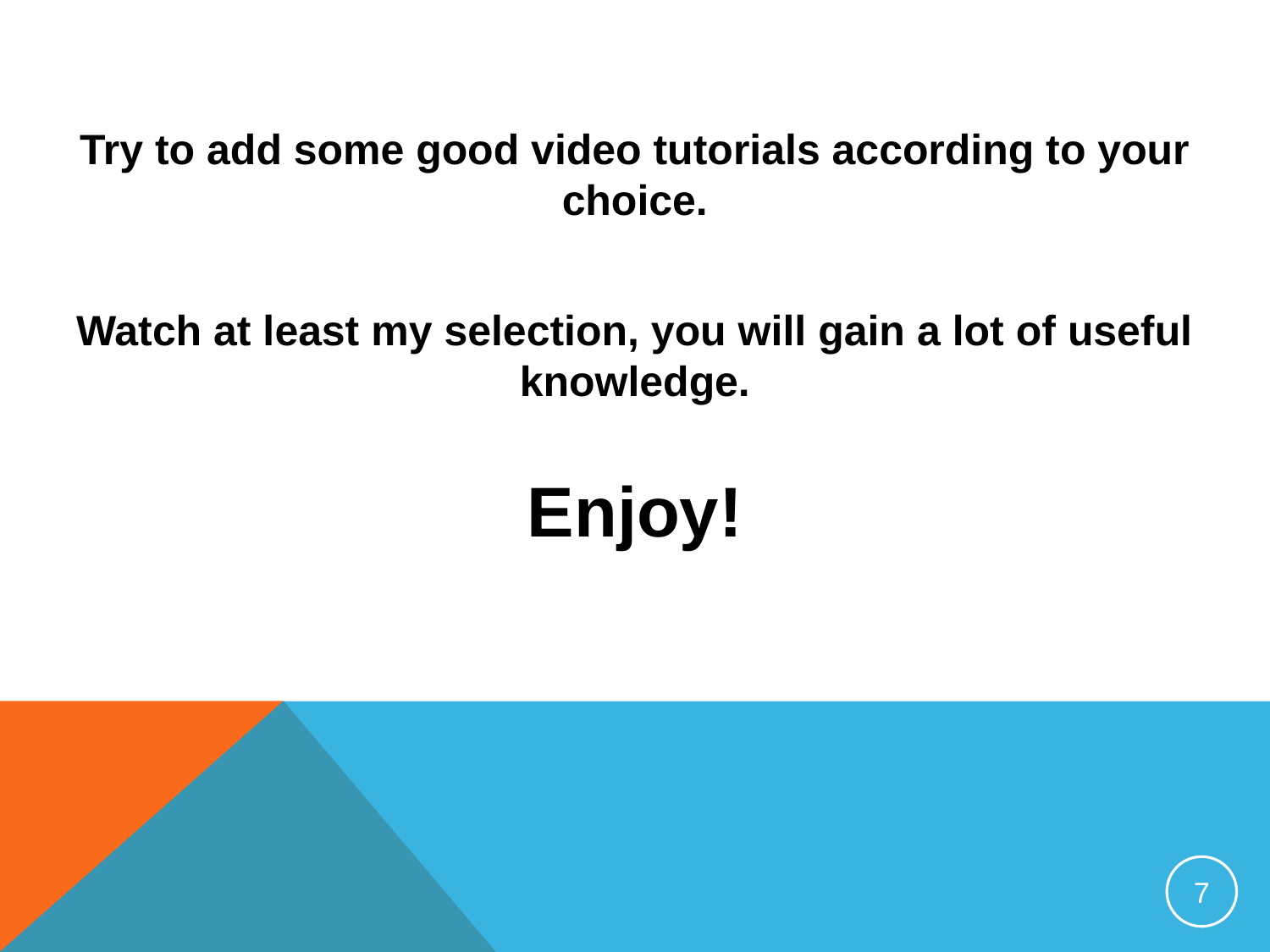

Try to add some good video tutorials according to your choice.

Watch at least my selection, you will gain a lot of useful knowledge.

Enjoy!
7